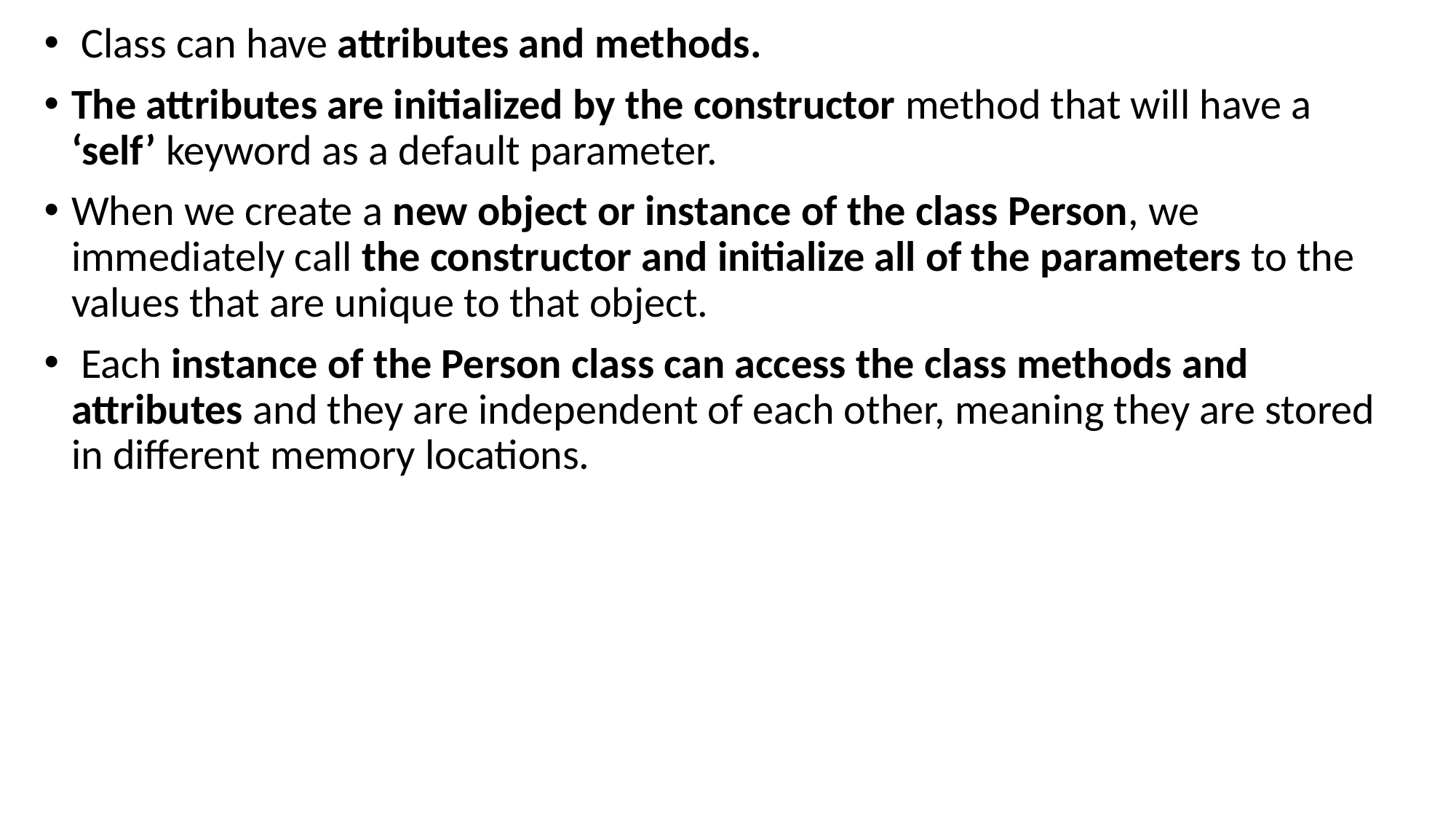

Class can have attributes and methods.
The attributes are initialized by the constructor method that will have a ‘self’ keyword as a default parameter.
When we create a new object or instance of the class Person, we immediately call the constructor and initialize all of the parameters to the values that are unique to that object.
 Each instance of the Person class can access the class methods and attributes and they are independent of each other, meaning they are stored in different memory locations.